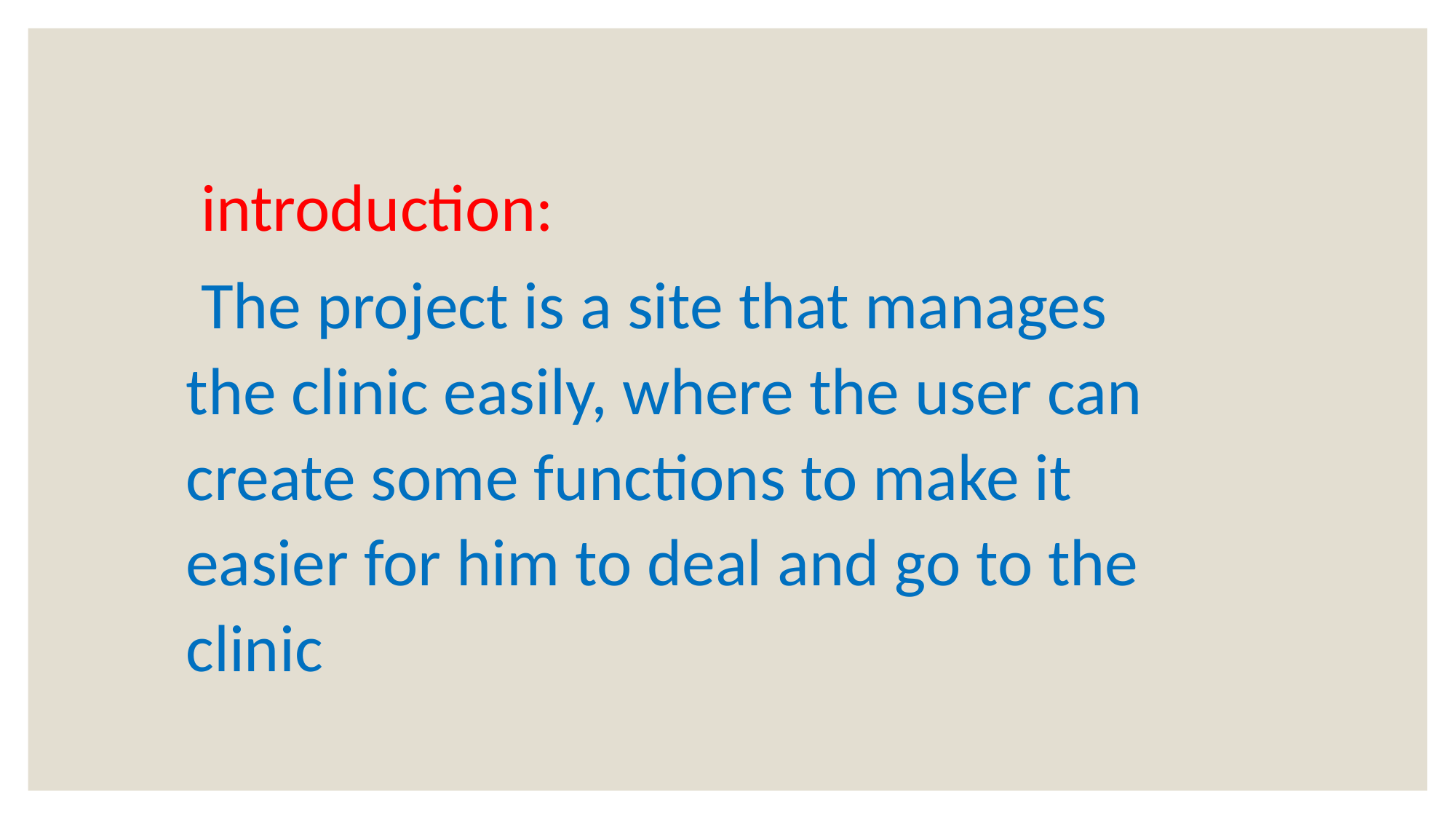

introduction:
 The project is a site that manages the clinic easily, where the user can create some functions to make it easier for him to deal and go to the clinic